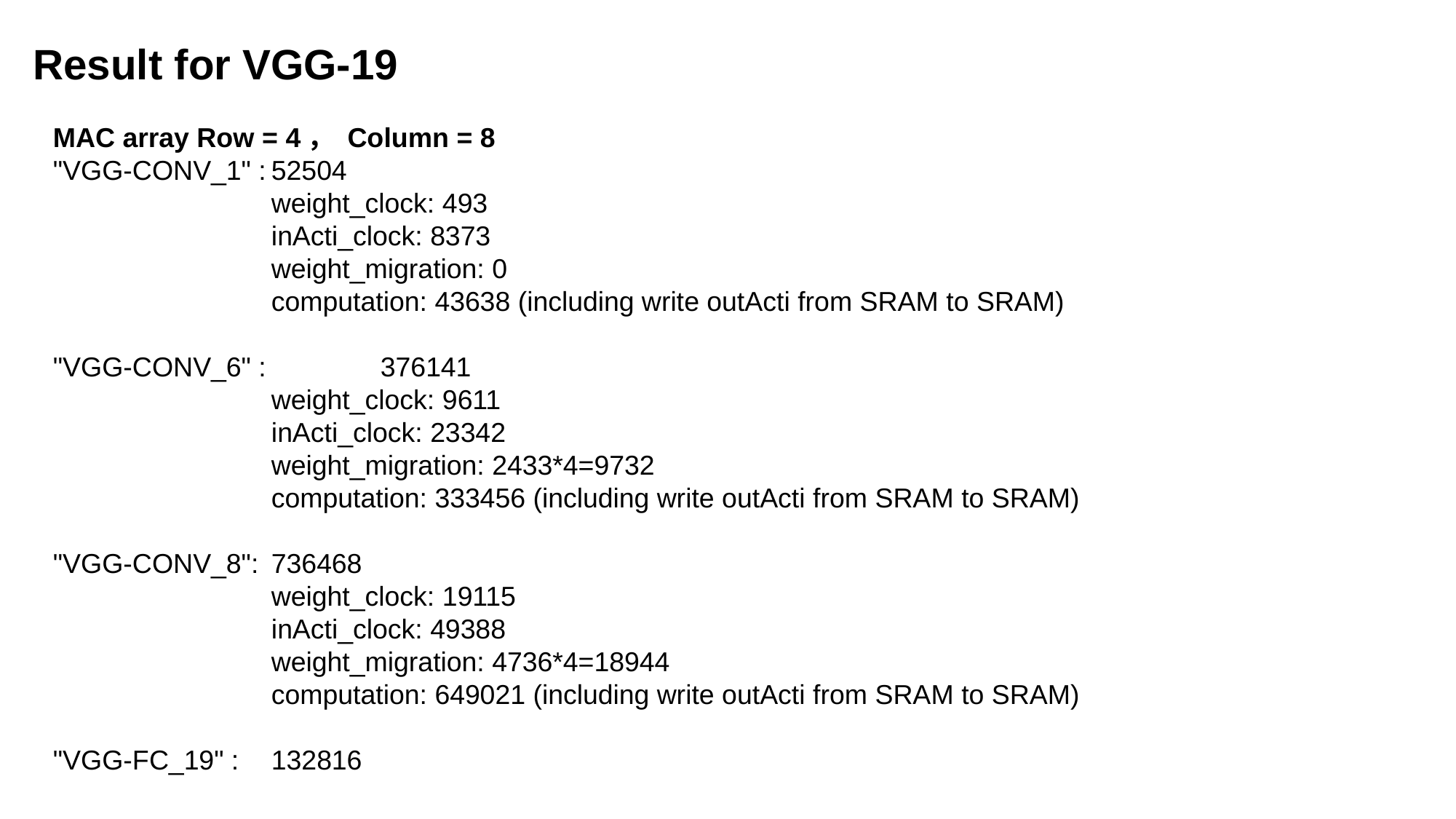

Result for VGG-19
MAC array Row = 4， Column = 8
"VGG-CONV_1" :	52504
		weight_clock: 493
	 	inActi_clock: 8373
	 	weight_migration: 0
		computation: 43638 (including write outActi from SRAM to SRAM)

"VGG-CONV_6" : 	376141
		weight_clock: 9611
	  	inActi_clock: 23342
		weight_migration: 2433*4=9732
	   	computation: 333456 (including write outActi from SRAM to SRAM)

"VGG-CONV_8": 	736468
		weight_clock: 19115
	  	inActi_clock: 49388
		weight_migration: 4736*4=18944
	   	computation: 649021 (including write outActi from SRAM to SRAM)

"VGG-FC_19" :  	132816